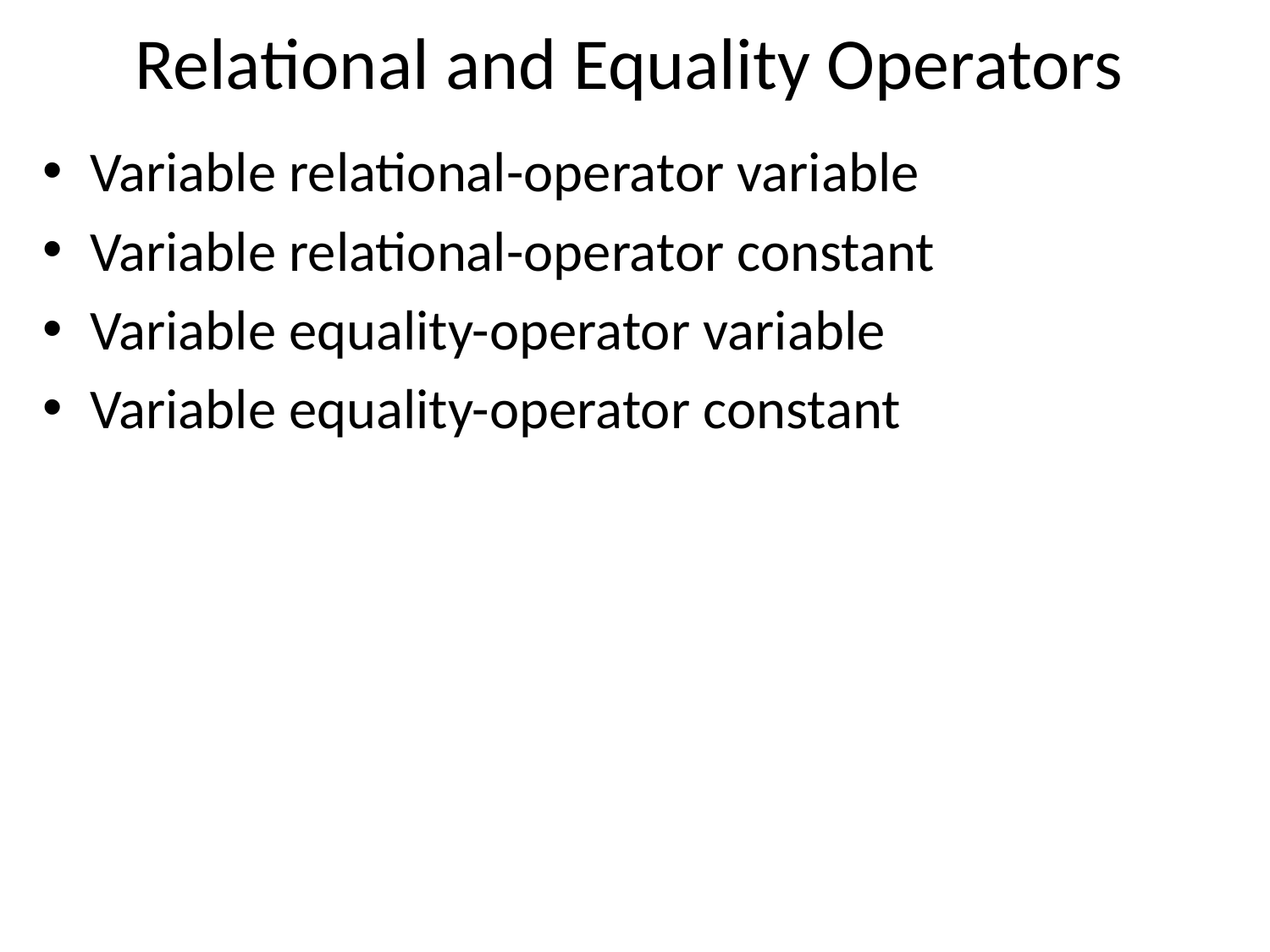

# Relational and Equality Operators
Variable relational-operator variable
Variable relational-operator constant
Variable equality-operator variable
Variable equality-operator constant